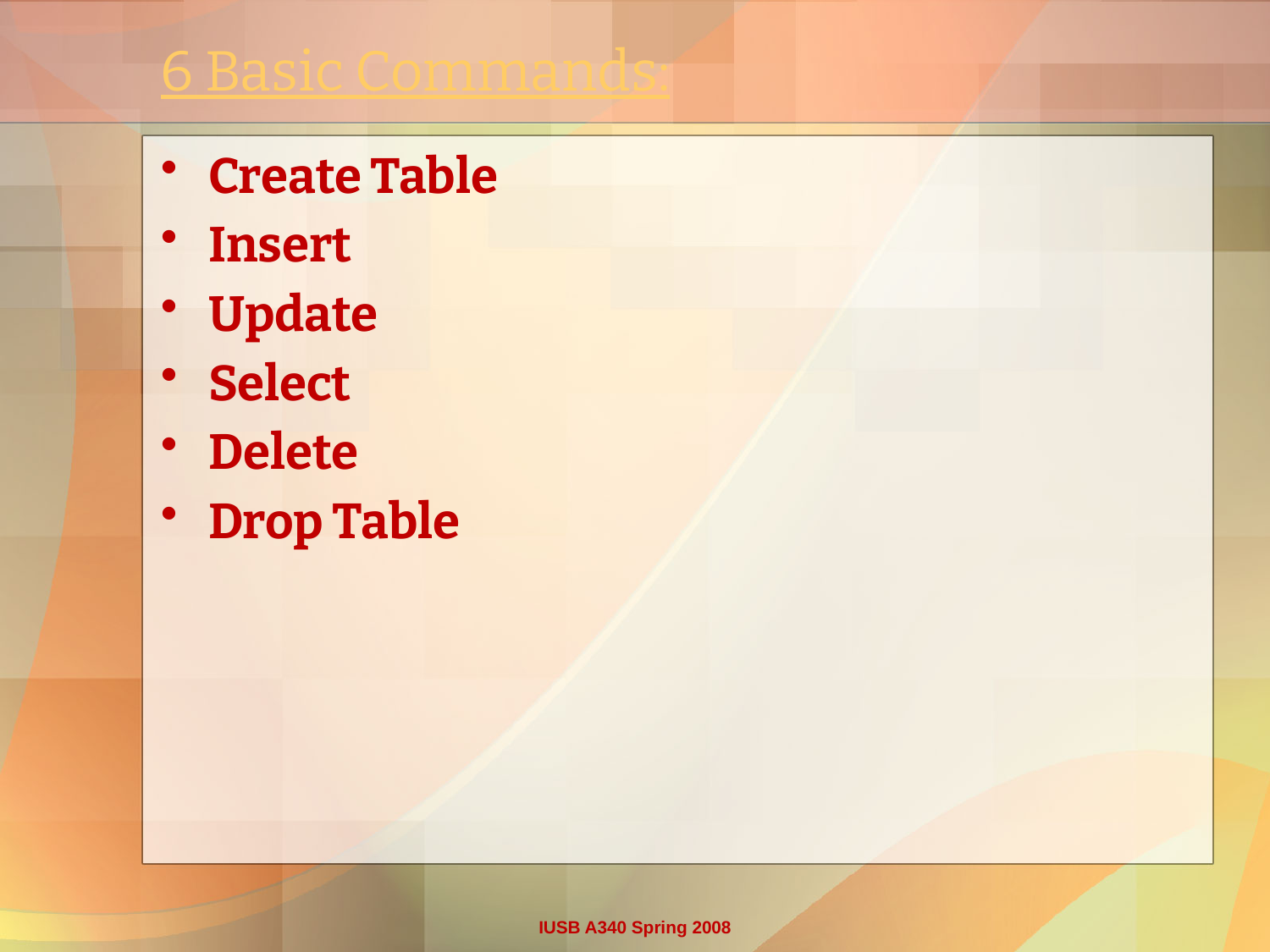

# 6 Basic Commands:
Create Table
Insert
Update
Select
Delete
Drop Table
IUSB A340 Spring 2008